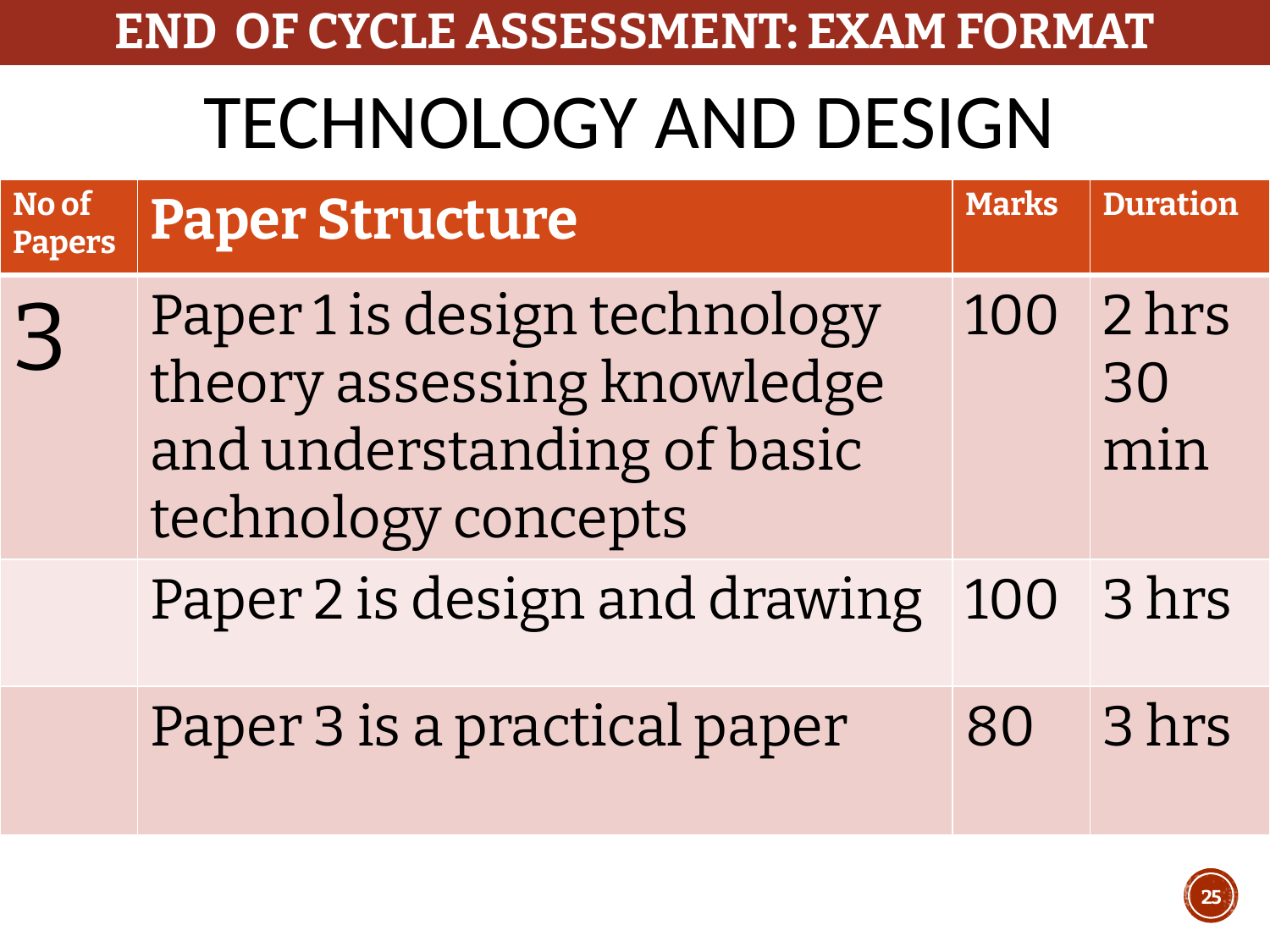

END  OF CYCLE ASSESSMENT: EXAM FORMAT
# Technology and Design
| No of Papers | Paper Structure | Marks | Duration |
| --- | --- | --- | --- |
| 3 | Paper 1 is design technology theory assessing knowledge and understanding of basic technology concepts | 100 | 2 hrs 30 min |
|  | Paper 2 is design and drawing | 100 | 3 hrs |
|  | Paper 3 is a practical paper | 80 | 3 hrs |
25